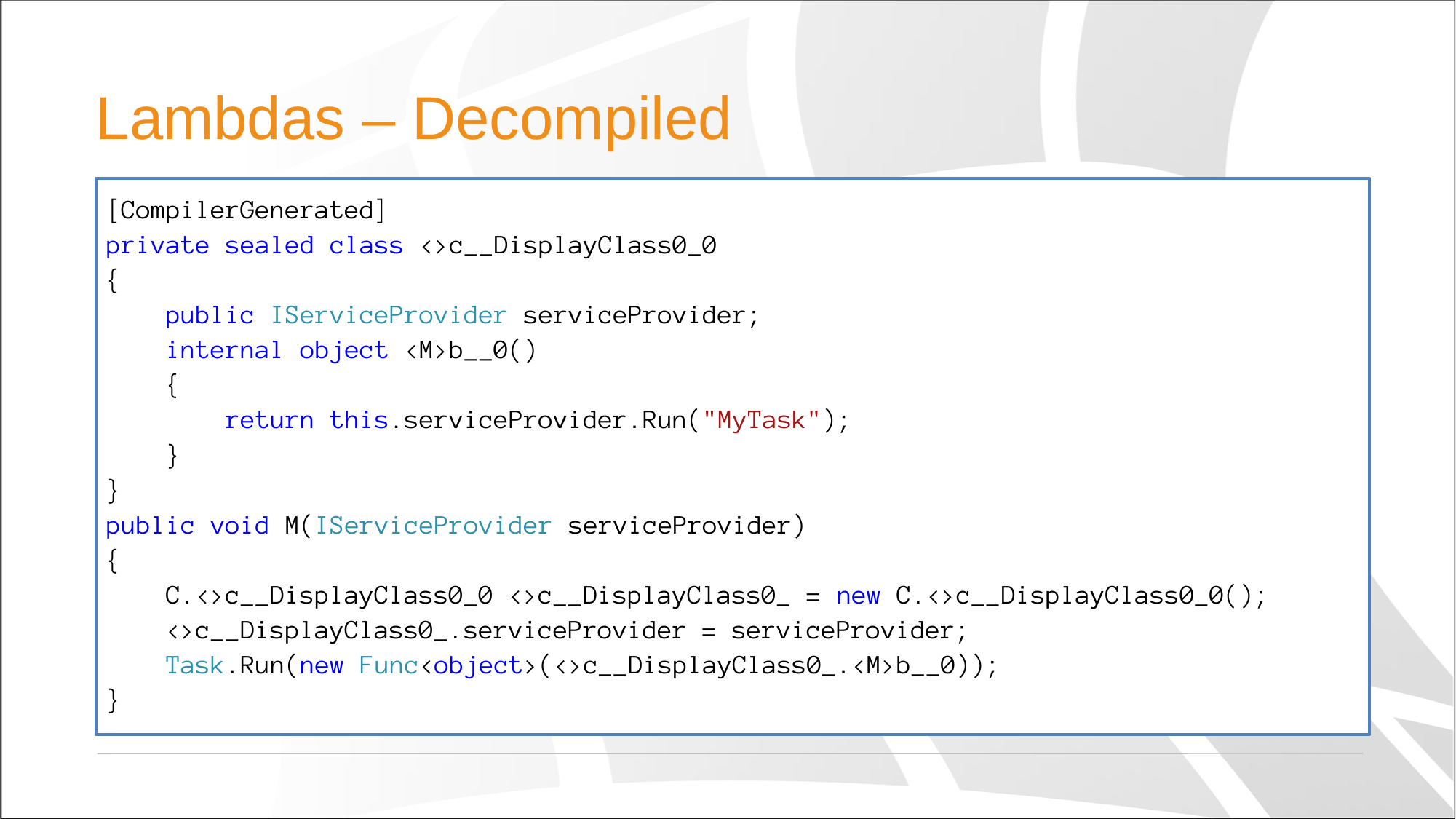

# Lambdas – Decompiled
[CompilerGenerated]
private sealed class <>c__DisplayClass0_0
{
    public IServiceProvider serviceProvider;
    internal object <M>b__0()
    {
        return this.serviceProvider.Run("MyTask");
    }
}
public void M(IServiceProvider serviceProvider)
{
    C.<>c__DisplayClass0_0 <>c__DisplayClass0_ = new C.<>c__DisplayClass0_0();
    <>c__DisplayClass0_.serviceProvider = serviceProvider;
    Task.Run(new Func<object>(<>c__DisplayClass0_.<M>b__0));
}